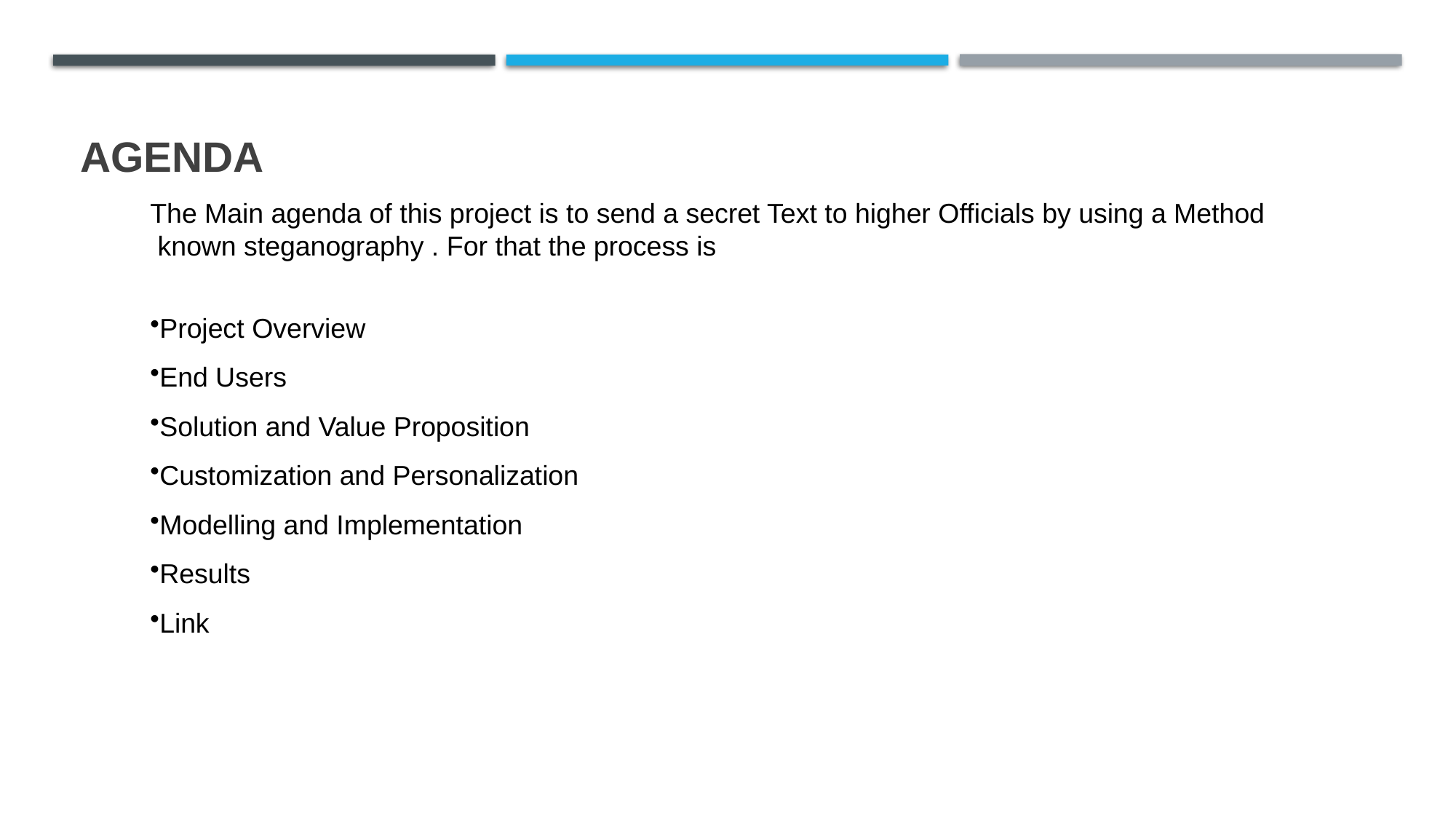

# AGENDA

The Main agenda of this project is to send a secret Text to higher Officials by using a Method
 known steganography . For that the process is
Project Overview
End Users
Solution and Value Proposition
Customization and Personalization
Modelling and Implementation
Results
Link